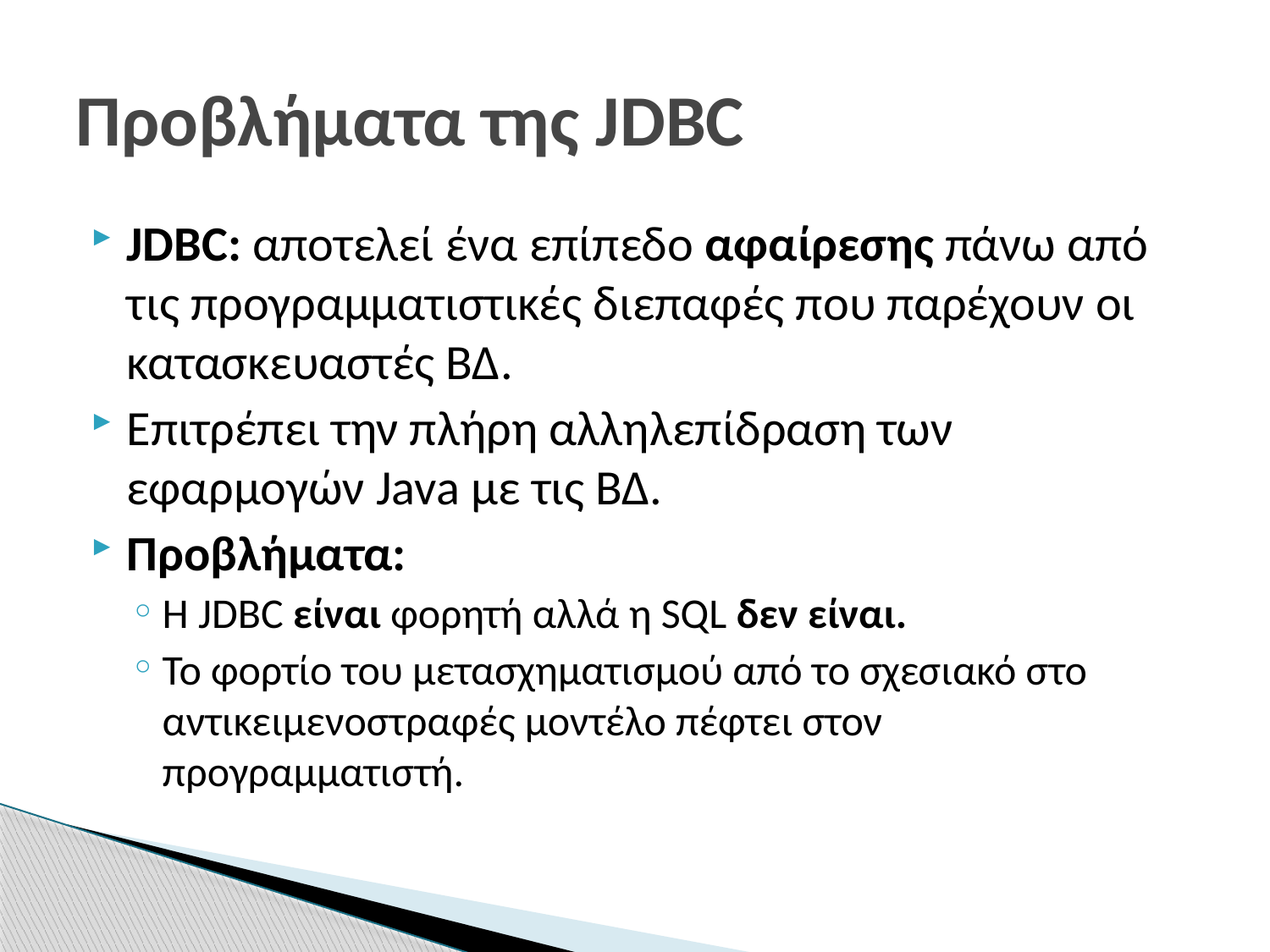

# Προβλήματα της JDBC
JDBC: αποτελεί ένα επίπεδο αφαίρεσης πάνω από τις προγραμματιστικές διεπαφές που παρέχουν οι κατασκευαστές ΒΔ.
Επιτρέπει την πλήρη αλληλεπίδραση των εφαρμογών Java με τις ΒΔ.
Προβλήματα:
H JDBC είναι φορητή αλλά η SQL δεν είναι.
Το φορτίο του μετασχηματισμού από το σχεσιακό στο αντικειμενοστραφές μοντέλο πέφτει στον προγραμματιστή.